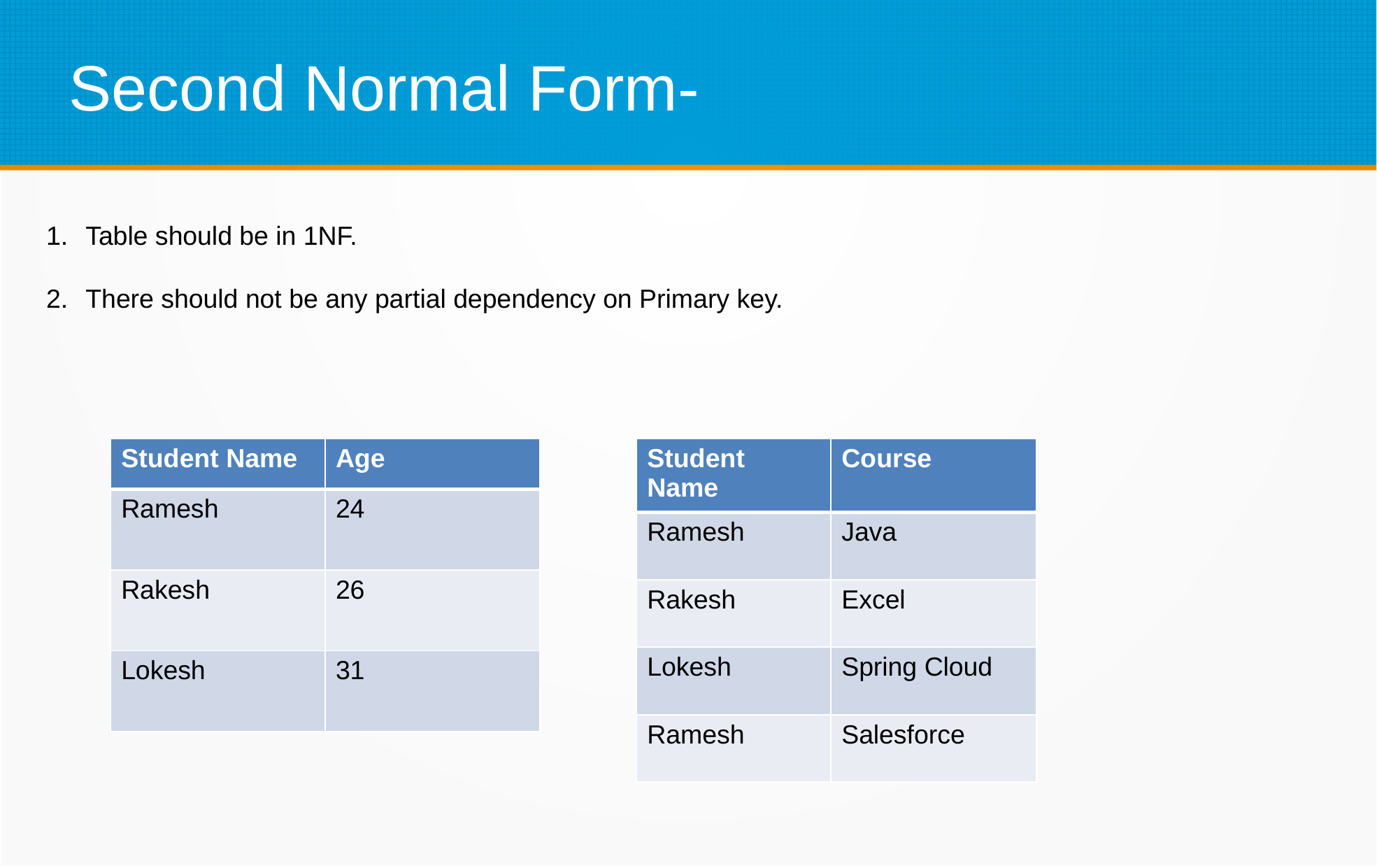

# Second Normal Form-
Table should be in 1NF.

There should not be any partial dependency on Primary key.

| Student Name | Age |
| --- | --- |
| Ramesh | 24 |
| Rakesh | 26 |
| Lokesh | 31 |
| Student Name | Course |
| --- | --- |
| Ramesh | Java |
| Rakesh | Excel |
| Lokesh | Spring Cloud |
| Ramesh | Salesforce |